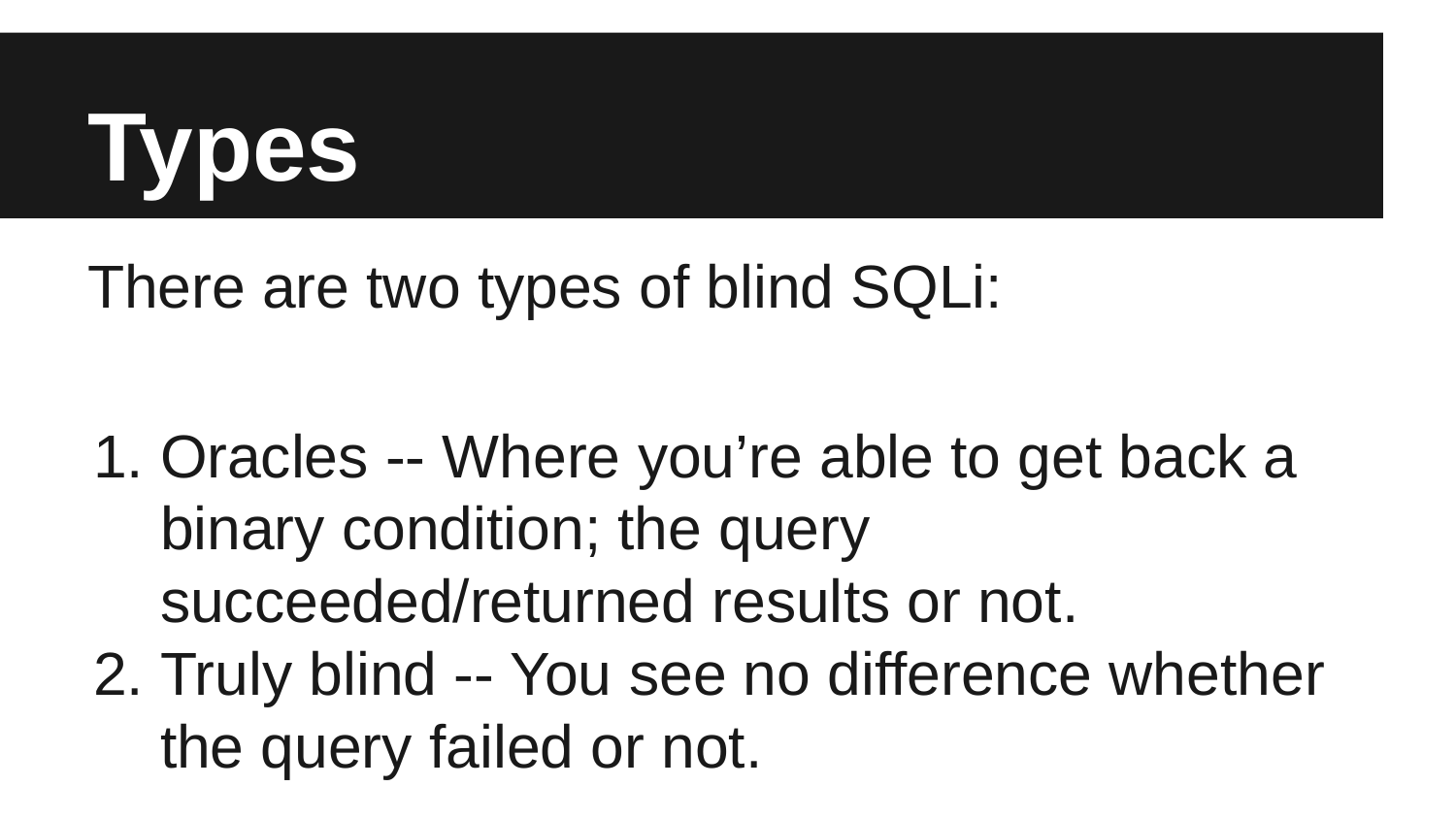

# Types
There are two types of blind SQLi:

Oracles -- Where you’re able to get back a binary condition; the query succeeded/returned results or not.
Truly blind -- You see no difference whether the query failed or not.